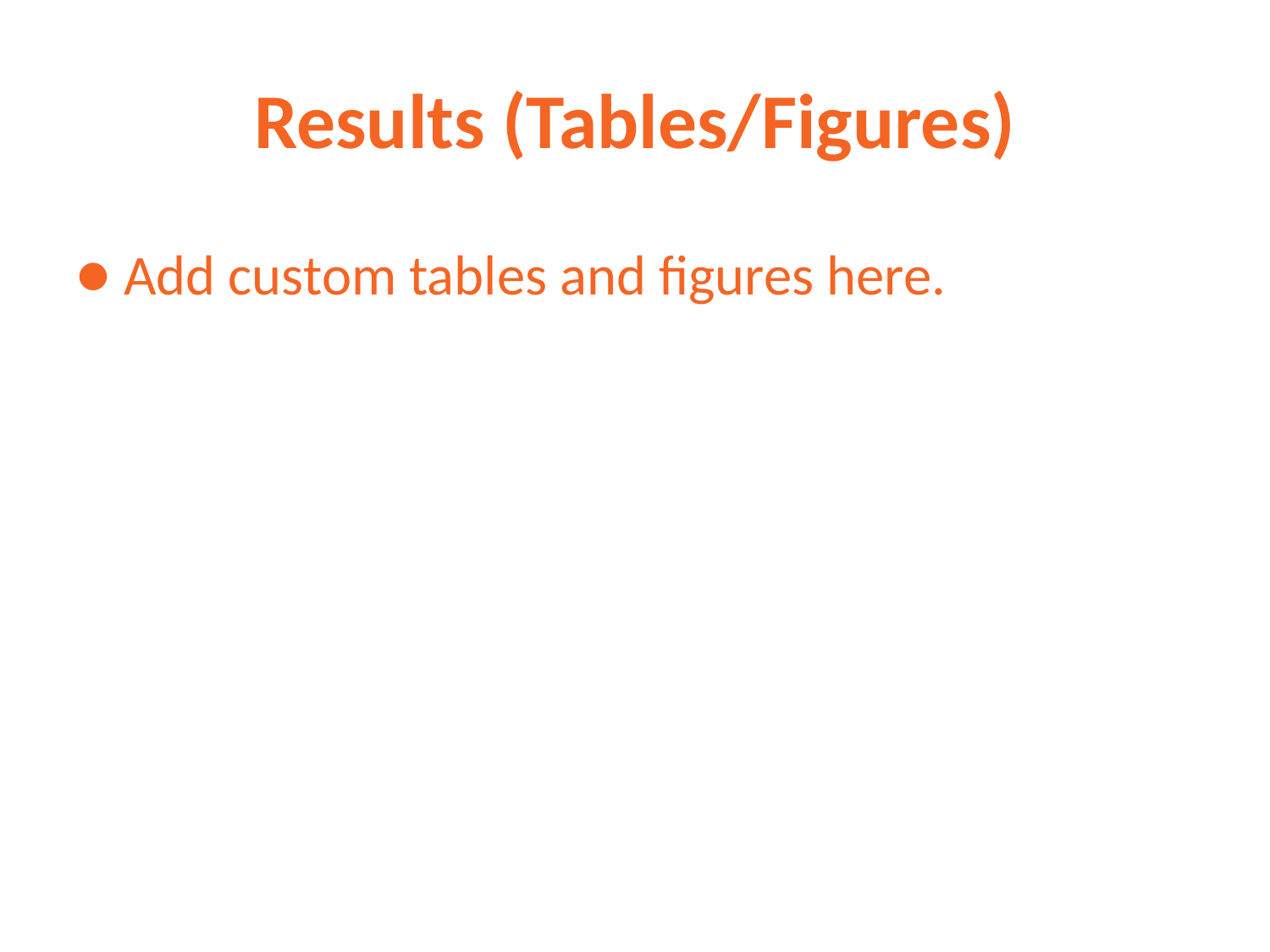

# Results (Tables/Figures)
Add custom tables and figures here.